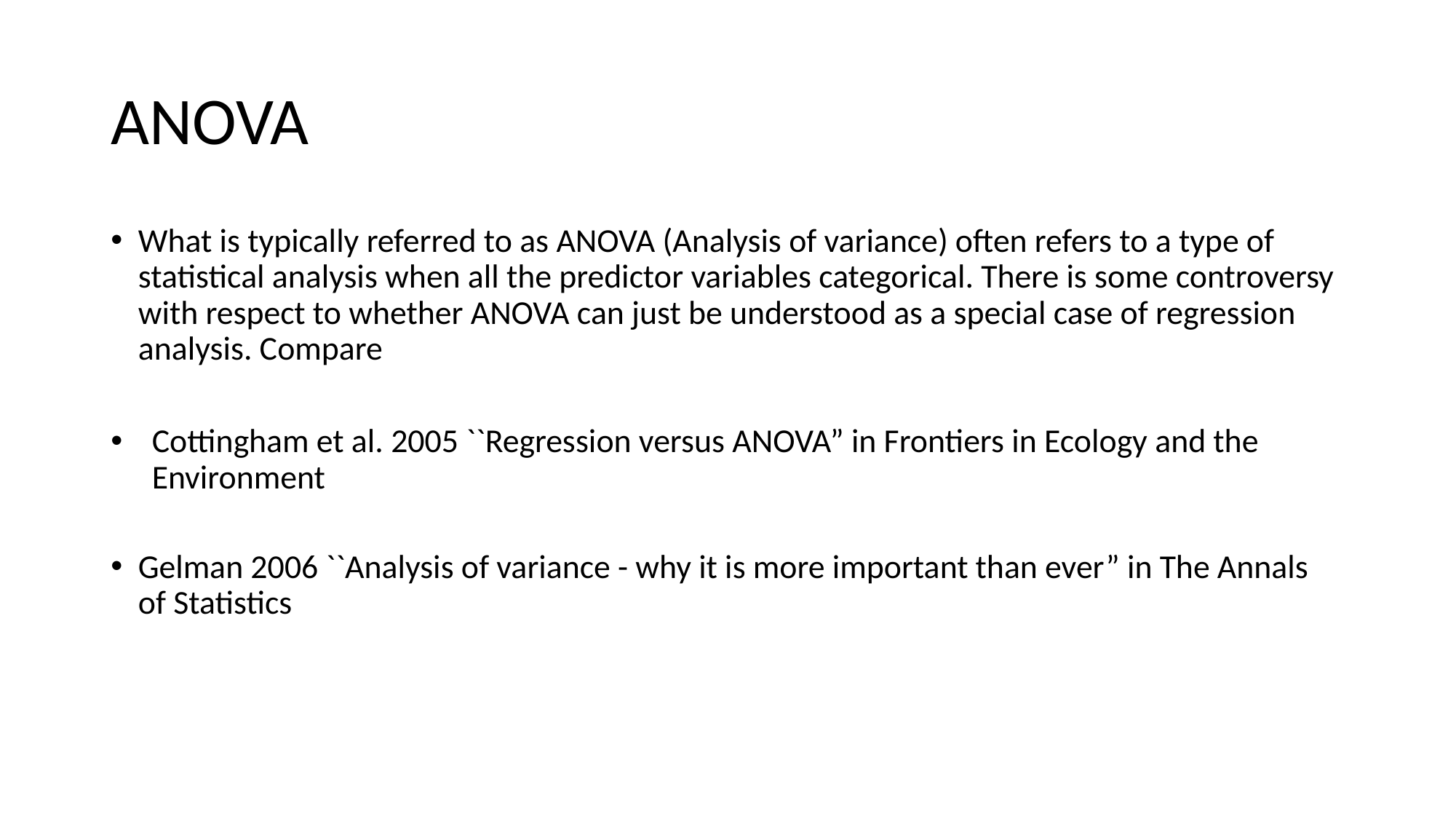

# ANOVA
What is typically referred to as ANOVA (Analysis of variance) often refers to a type of statistical analysis when all the predictor variables categorical. There is some controversy with respect to whether ANOVA can just be understood as a special case of regression analysis. Compare
Cottingham et al. 2005 ``Regression versus ANOVA” in Frontiers in Ecology and the Environment
Gelman 2006 ``Analysis of variance - why it is more important than ever” in The Annals of Statistics